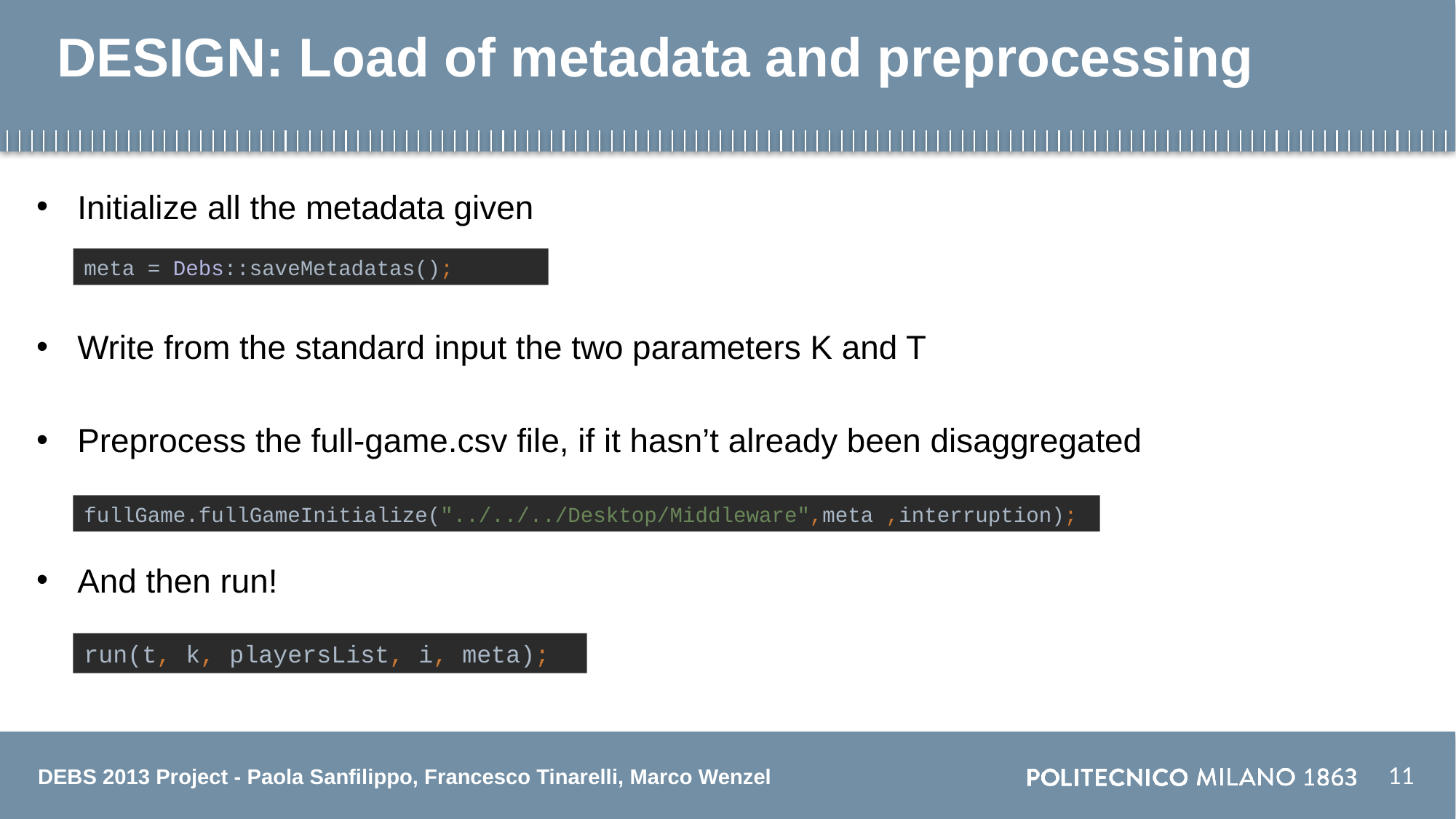

# DESIGN: Load of metadata and preprocessing
Initialize all the metadata given

Write from the standard input the two parameters K and T

Preprocess the full-game.csv file, if it hasn’t already been disaggregated

And then run!

meta = Debs::saveMetadatas();
fullGame.fullGameInitialize("../../../Desktop/Middleware",meta ,interruption);
run(t, k, playersList, i, meta);
11